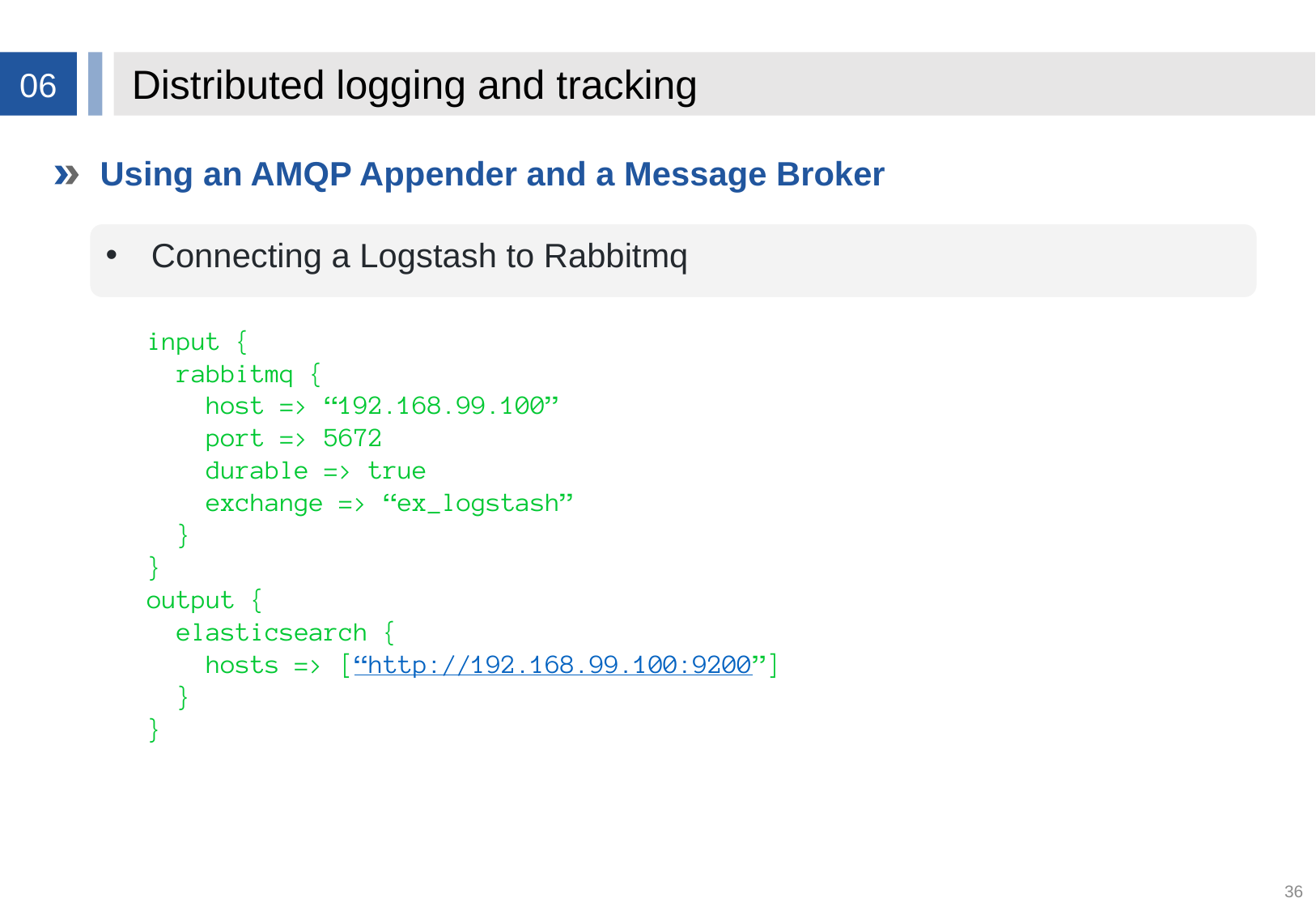

# Distributed logging and tracking
06
Using an AMQP Appender and a Message Broker

Connecting a Logstash to Rabbitmq
input {
  rabbitmq {
    host => “192.168.99.100”
    port => 5672
    durable => true
    exchange => “ex_logstash”
  }
}
output {
  elasticsearch {
    hosts => [“http://192.168.99.100:9200”]
  }
}
36